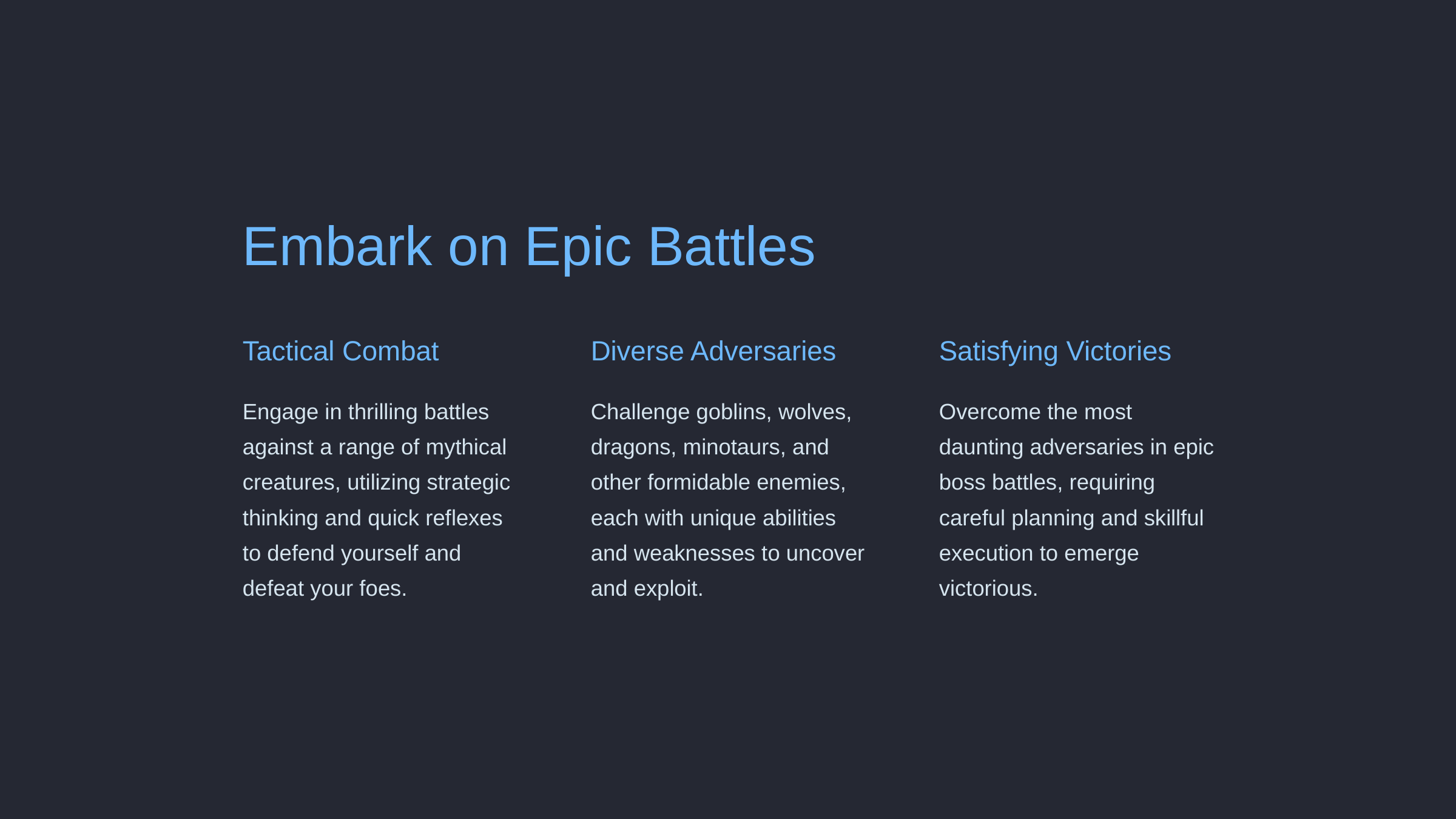

Embark on Epic Battles
Tactical Combat
Diverse Adversaries
Satisfying Victories
Engage in thrilling battles against a range of mythical creatures, utilizing strategic thinking and quick reflexes to defend yourself and defeat your foes.
Challenge goblins, wolves, dragons, minotaurs, and other formidable enemies, each with unique abilities and weaknesses to uncover and exploit.
Overcome the most daunting adversaries in epic boss battles, requiring careful planning and skillful execution to emerge victorious.